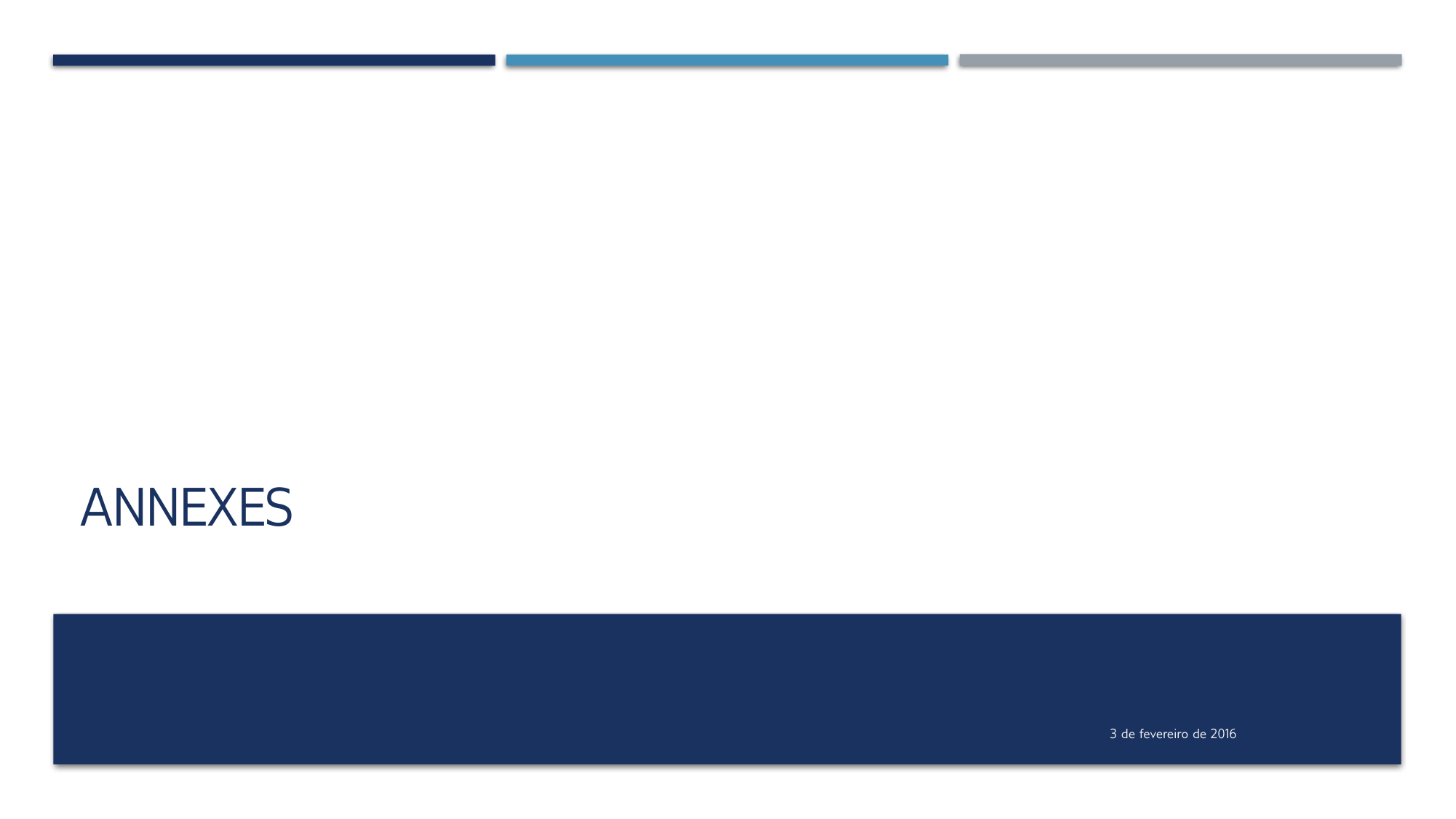

# Annexes

3 de fevereiro de 2016